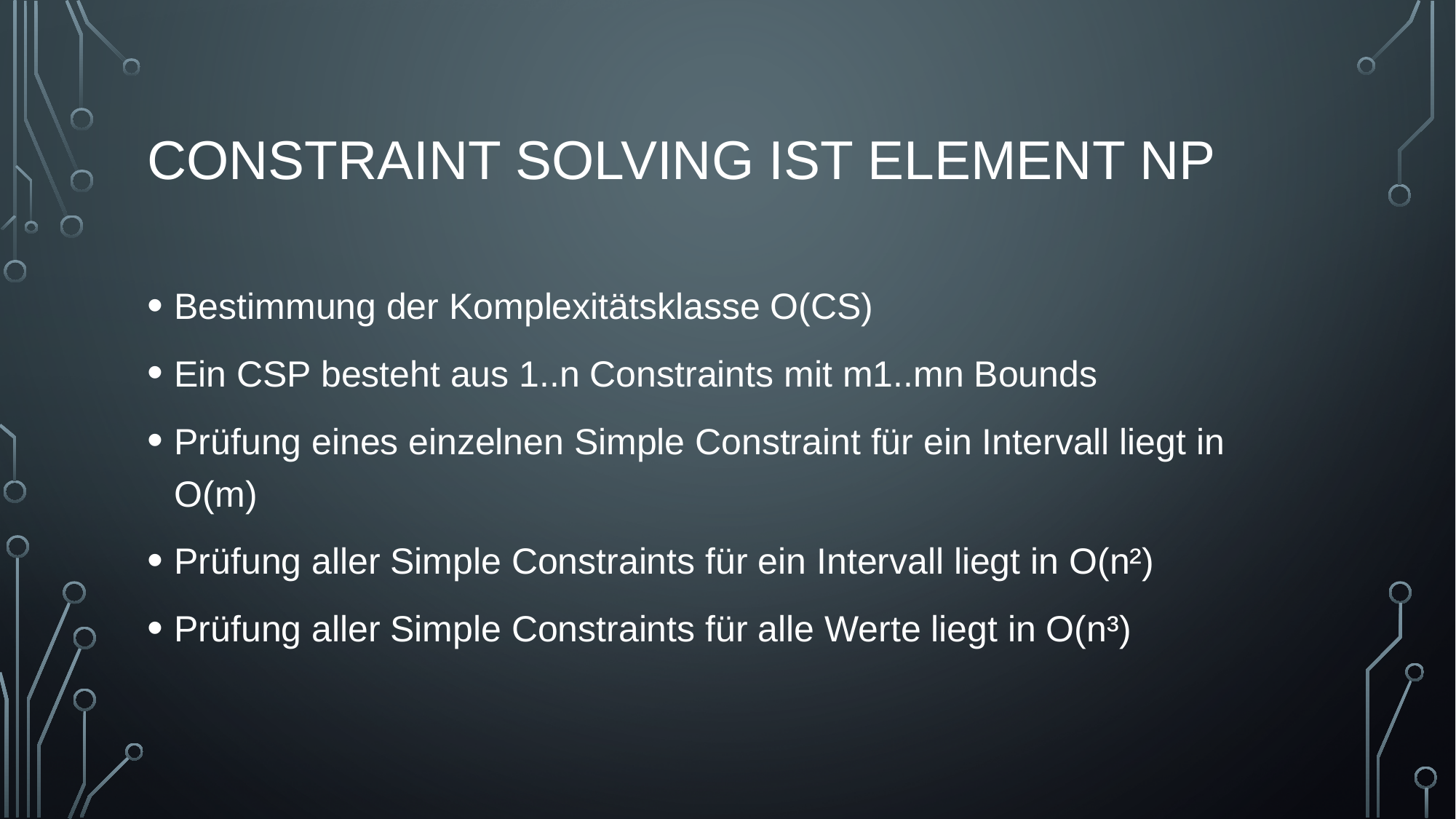

# Constraint Solving ist Element NP
Bestimmung der Komplexitätsklasse O(CS)
Ein CSP besteht aus 1..n Constraints mit m1..mn Bounds
Prüfung eines einzelnen Simple Constraint für ein Intervall liegt in O(m)
Prüfung aller Simple Constraints für ein Intervall liegt in O(n²)
Prüfung aller Simple Constraints für alle Werte liegt in O(n³)